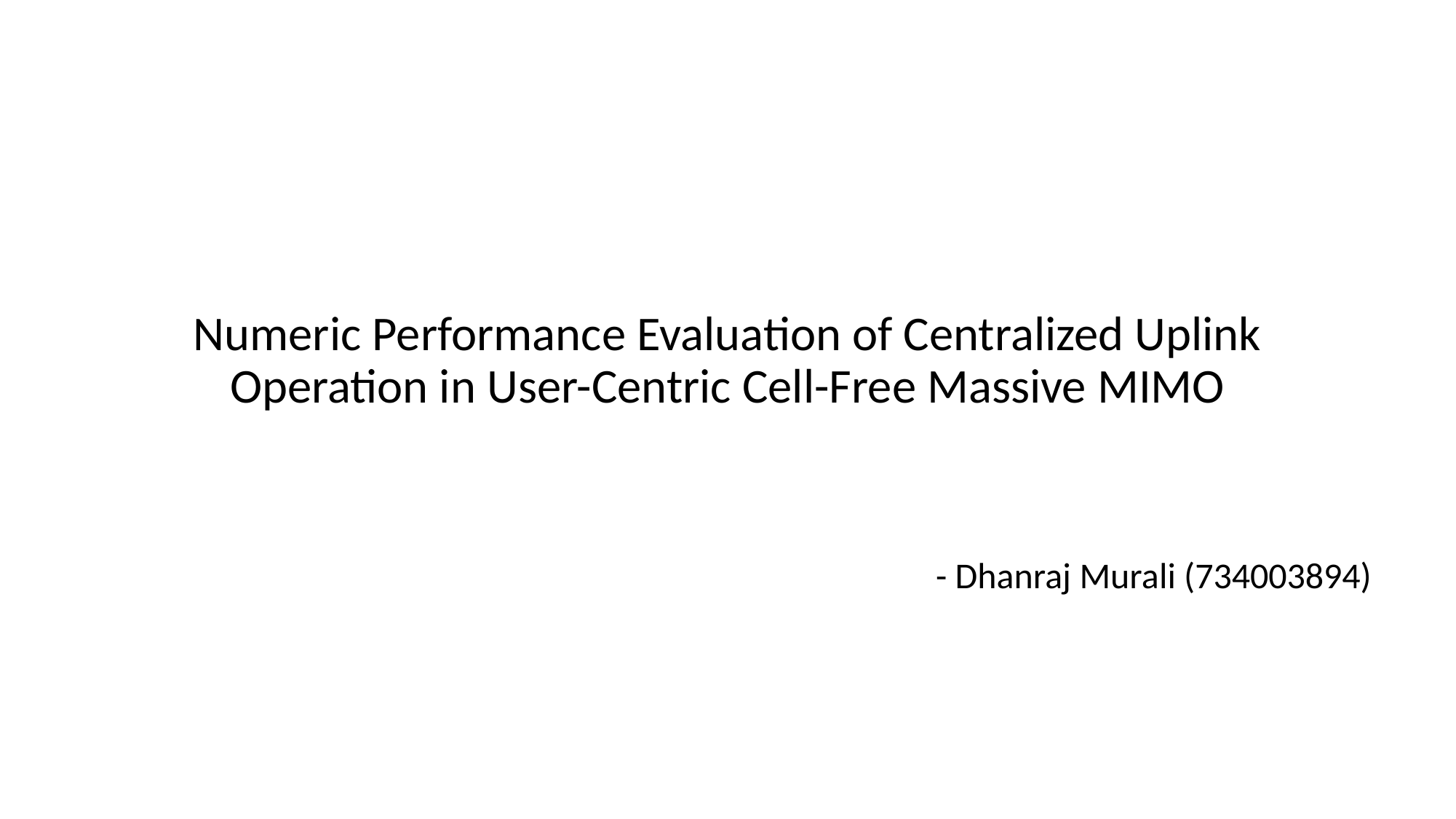

# Numeric Performance Evaluation of Centralized Uplink Operation in User-Centric Cell-Free Massive MIMO
- Dhanraj Murali (734003894)